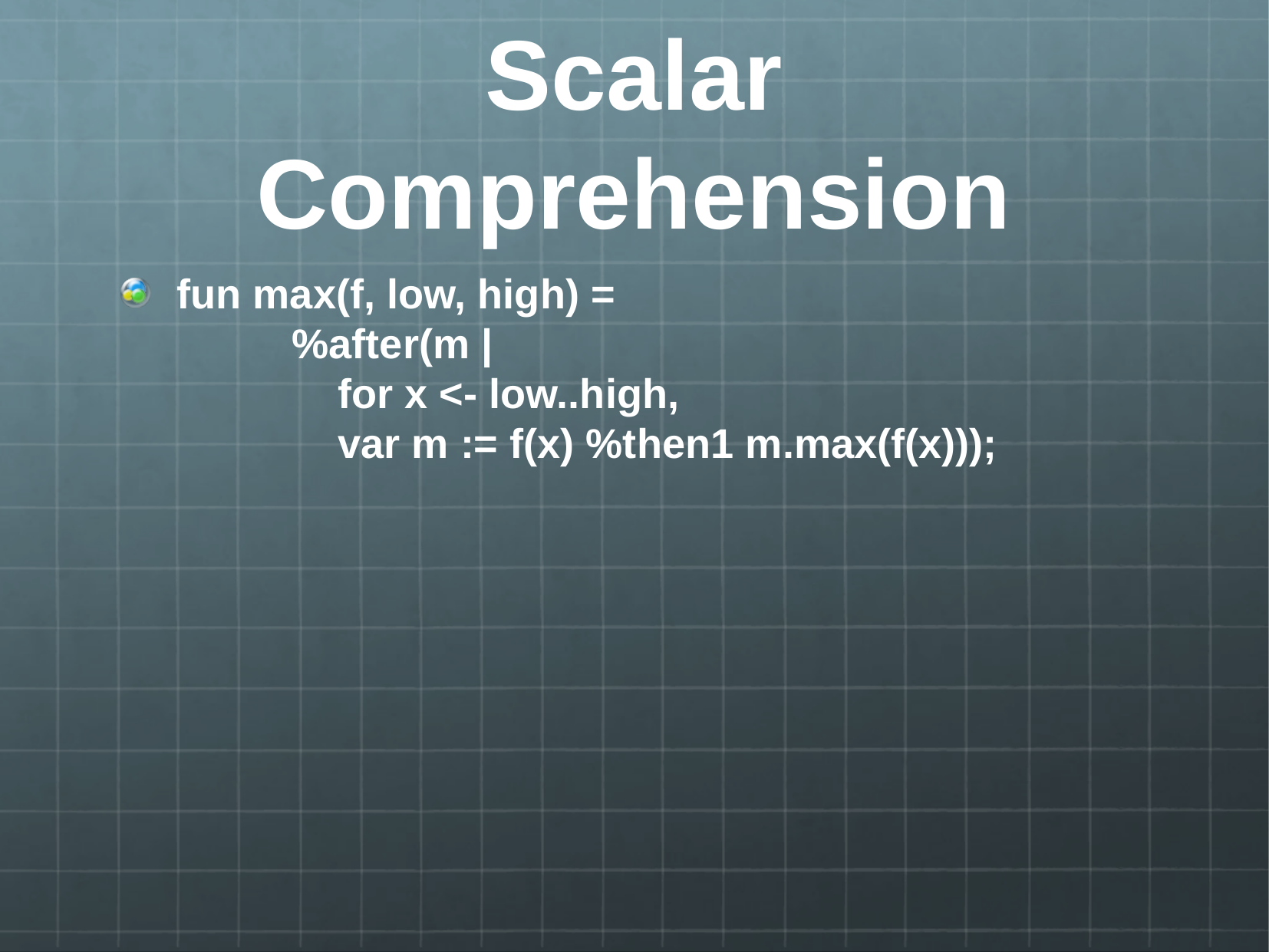

# Scalar Comprehension
fun max(f, low, high) =
          %after(m |
              for x <- low..high,
              var m := f(x) %then1 m.max(f(x)));